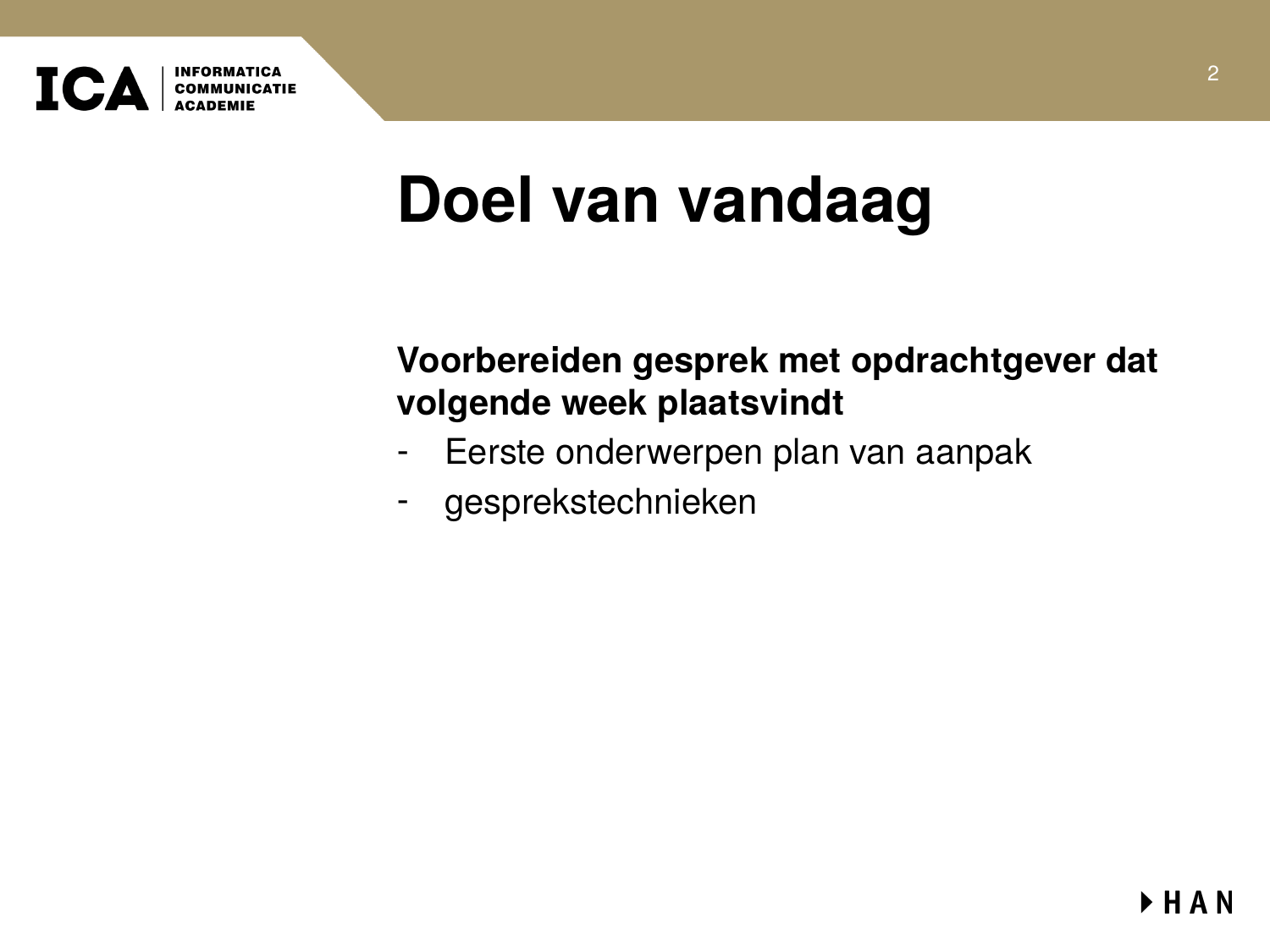

2
# Doel van vandaag

Voorbereiden gesprek met opdrachtgever dat volgende week plaatsvindt
Eerste onderwerpen plan van aanpak
gesprekstechnieken